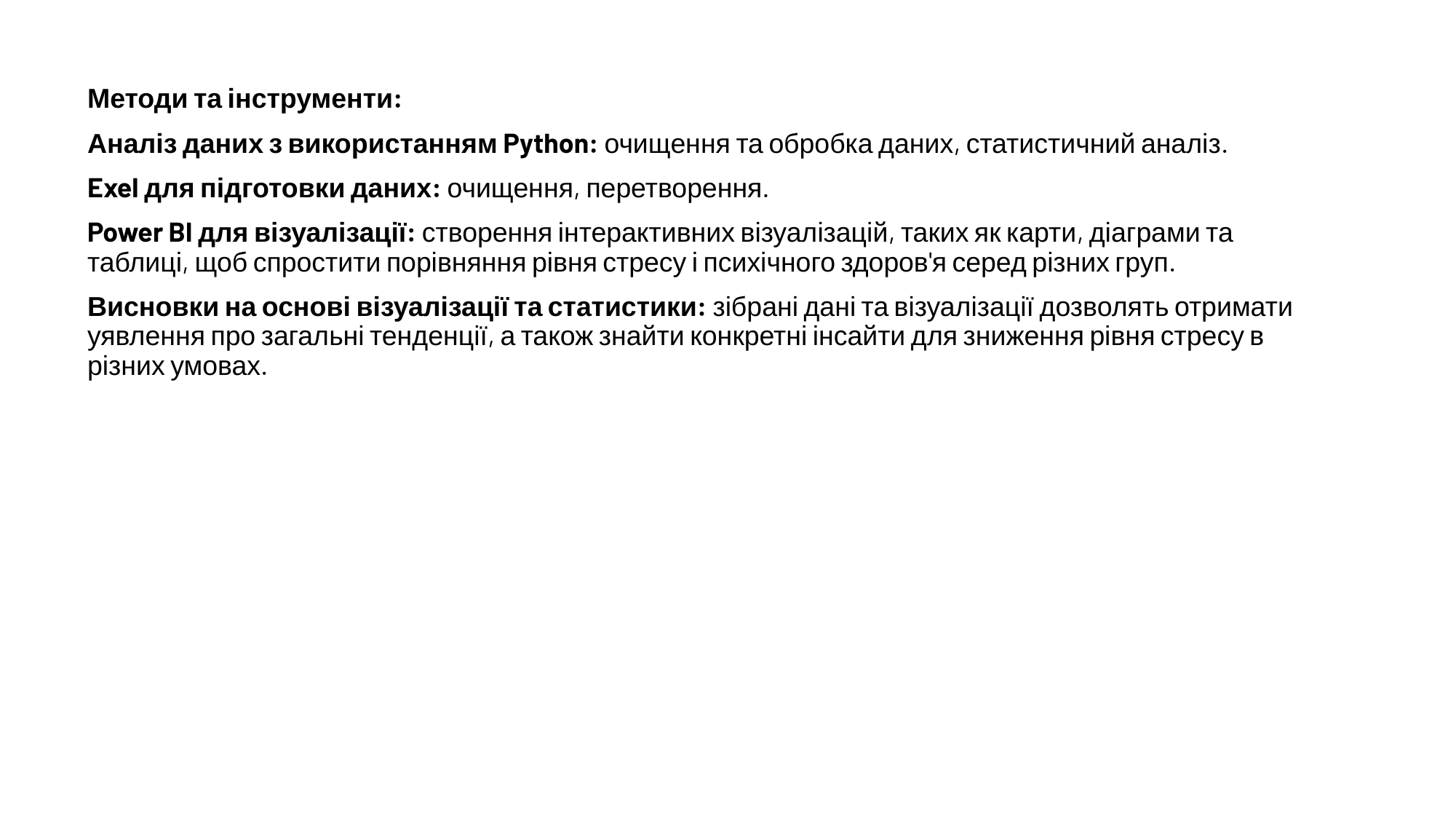

Методи та інструменти:
Аналіз даних з використанням Python: очищення та обробка даних, статистичний аналіз.
Exel для підготовки даних: очищення, перетворення.
Power BI для візуалізації: створення інтерактивних візуалізацій, таких як карти, діаграми та таблиці, щоб спростити порівняння рівня стресу і психічного здоров'я серед різних груп.
Висновки на основі візуалізації та статистики: зібрані дані та візуалізації дозволять отримати уявлення про загальні тенденції, а також знайти конкретні інсайти для зниження рівня стресу в різних умовах.